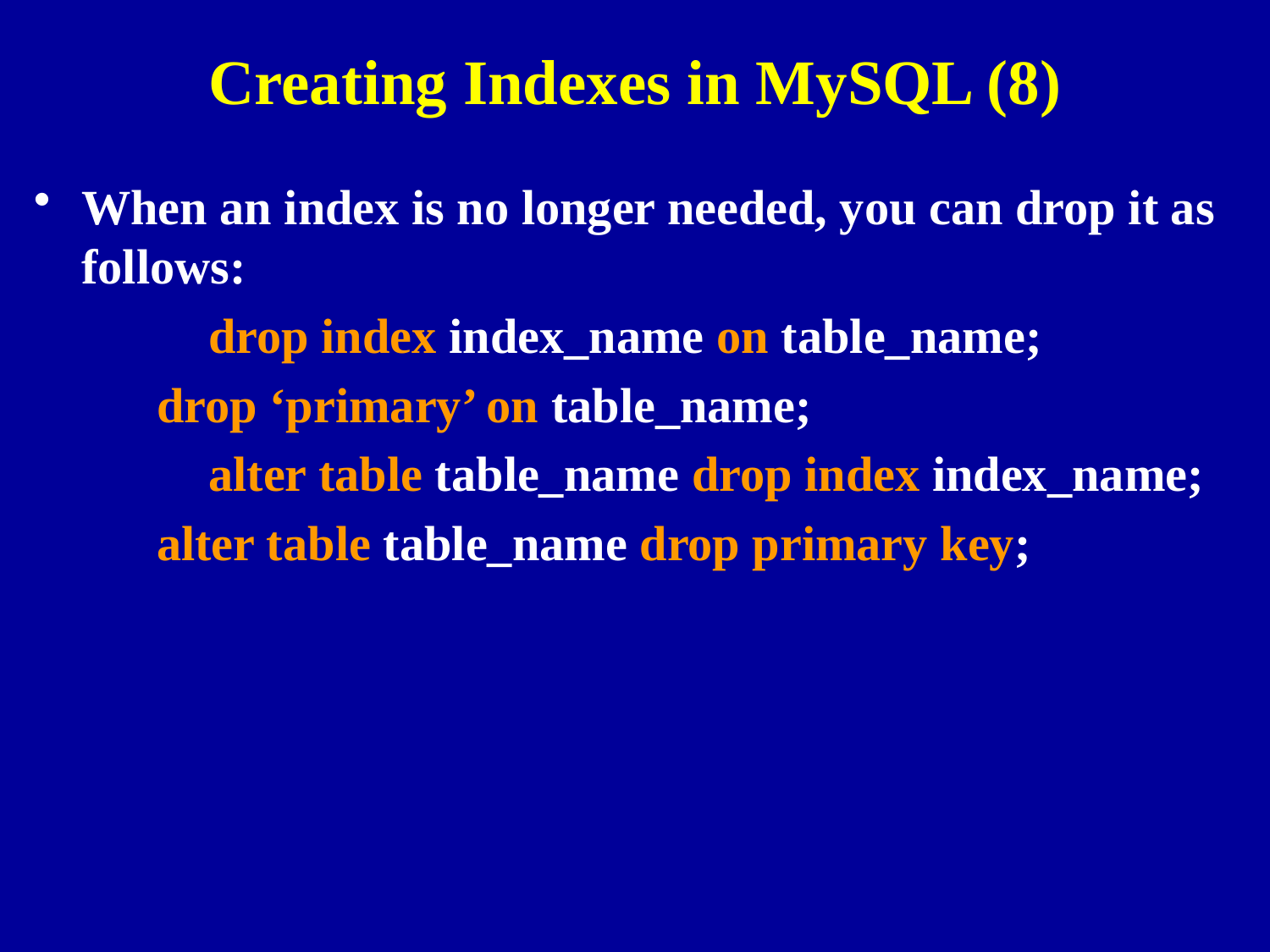

# Creating Indexes in MySQL (8)
When an index is no longer needed, you can drop it as follows:
		drop index index_name on table_name;
          drop ‘primary’ on table_name;
     	alter table table_name drop index index_name;
          alter table table_name drop primary key;